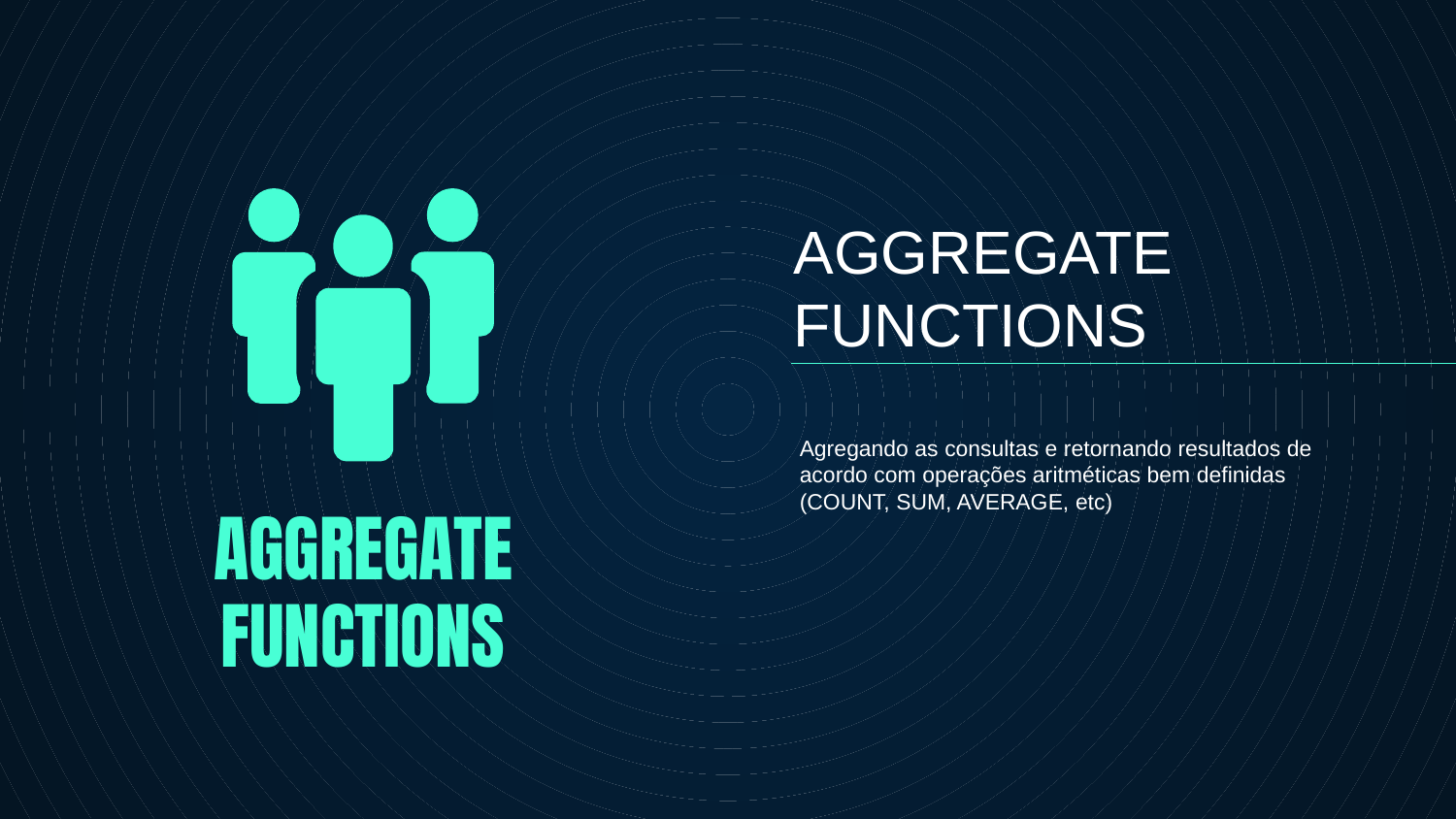

# AGGREGATE FUNCTIONS
Agregando as consultas e retornando resultados de acordo com operações aritméticas bem definidas (COUNT, SUM, AVERAGE, etc)

AGGREGATE FUNCTIONS